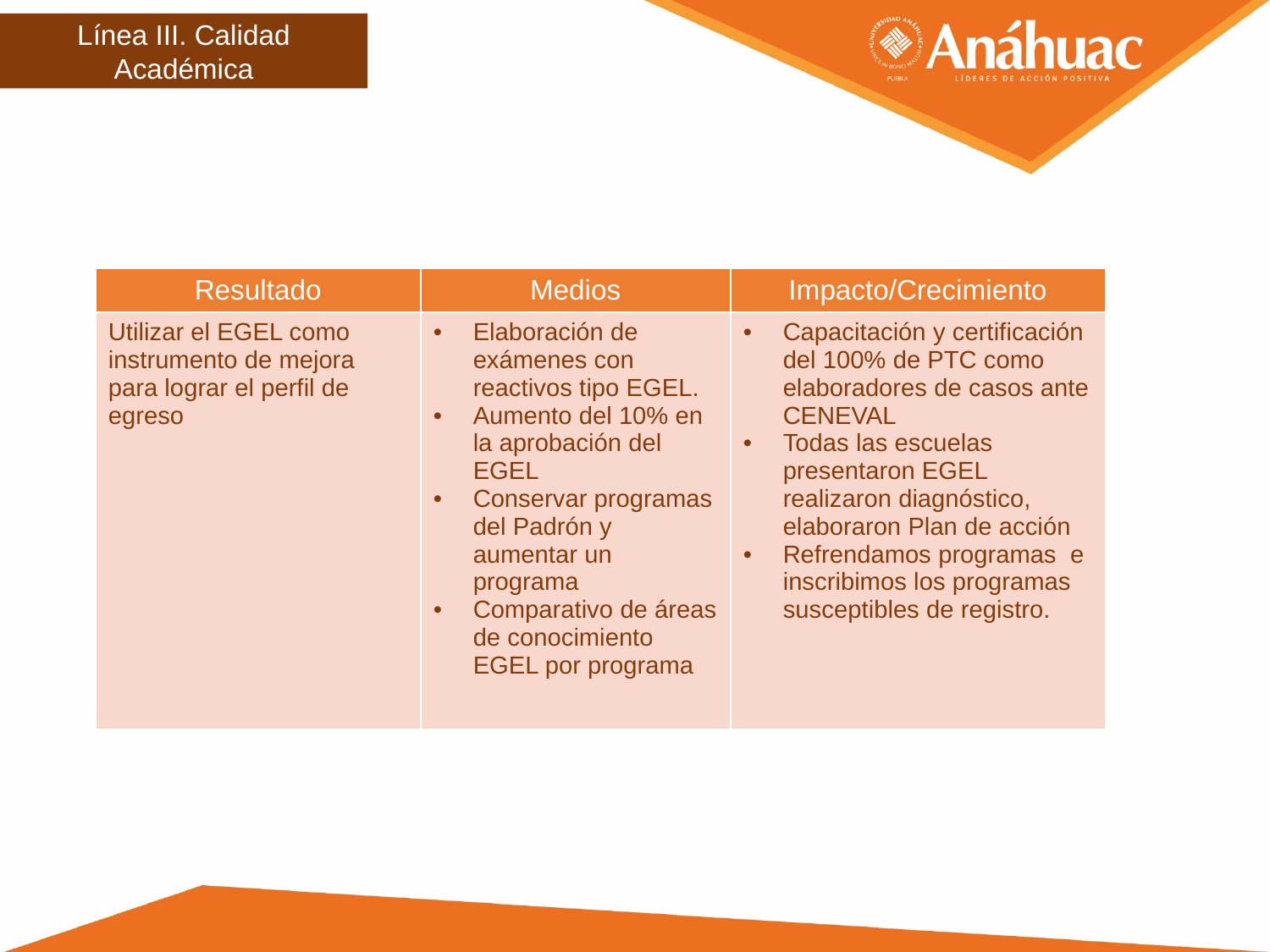

Línea III. Calidad Académica
| Resultado | Medios | Impacto/Crecimiento |
| --- | --- | --- |
| Utilizar el EGEL como instrumento de mejora para lograr el perfil de egreso | Elaboración de exámenes con reactivos tipo EGEL. Aumento del 10% en la aprobación del EGEL Conservar programas del Padrón y aumentar un programa Comparativo de áreas de conocimiento EGEL por programa | Capacitación y certificación del 100% de PTC como elaboradores de casos ante CENEVAL Todas las escuelas presentaron EGEL realizaron diagnóstico, elaboraron Plan de acción Refrendamos programas  e inscribimos los programas susceptibles de registro. |